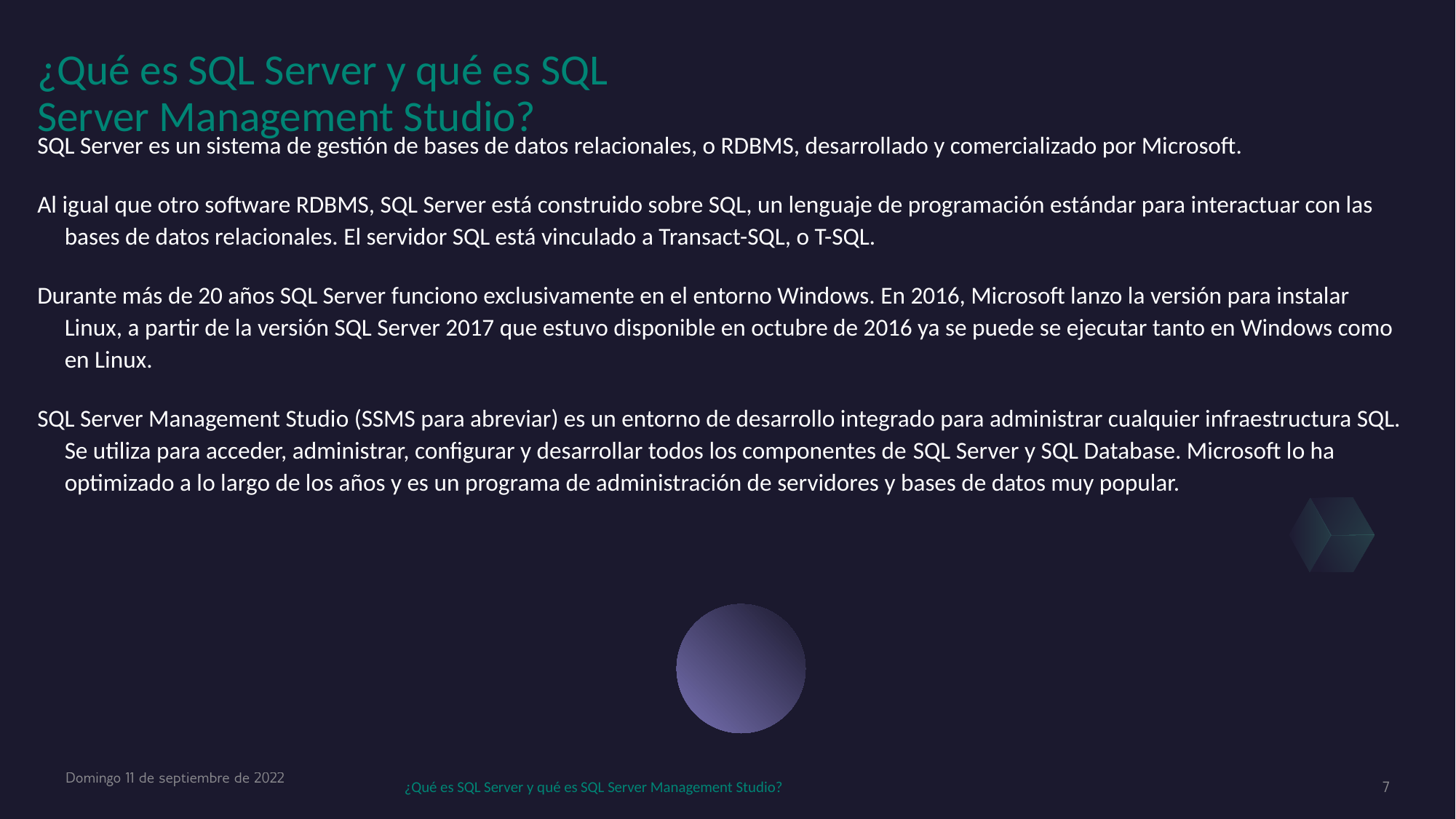

# ¿Qué es SQL Server y qué es SQL Server Management Studio?
SQL Server es un sistema de gestión de bases de datos relacionales, o RDBMS, desarrollado y comercializado por Microsoft.
Al igual que otro software RDBMS, SQL Server está construido sobre SQL, un lenguaje de programación estándar para interactuar con las bases de datos relacionales. El servidor SQL está vinculado a Transact-SQL, o T-SQL.
Durante más de 20 años SQL Server funciono exclusivamente en el entorno Windows. En 2016, Microsoft lanzo la versión para instalar Linux, a partir de la versión SQL Server 2017 que estuvo disponible en octubre de 2016 ya se puede se ejecutar tanto en Windows como en Linux.
SQL Server Management Studio (SSMS para abreviar) es un entorno de desarrollo integrado para administrar cualquier infraestructura SQL. Se utiliza para acceder, administrar, configurar y desarrollar todos los componentes de SQL Server y SQL Database. Microsoft lo ha optimizado a lo largo de los años y es un programa de administración de servidores y bases de datos muy popular.

Domingo 11 de septiembre de 2022

 ¿Qué es SQL Server y qué es SQL Server Management Studio?
7